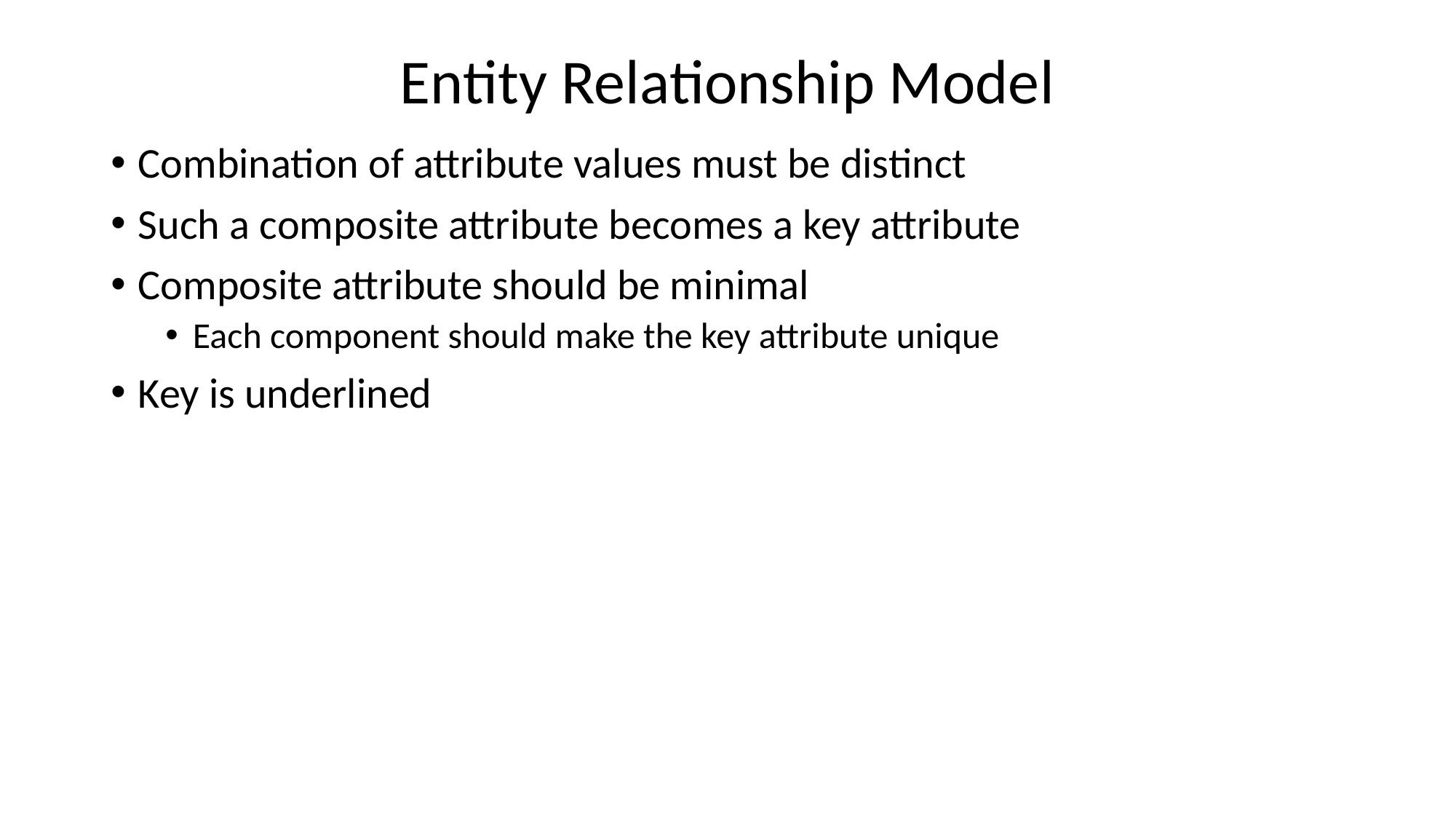

# Entity Relationship Model
Combination of attribute values must be distinct
Such a composite attribute becomes a key attribute
Composite attribute should be minimal
Each component should make the key attribute unique
Key is underlined